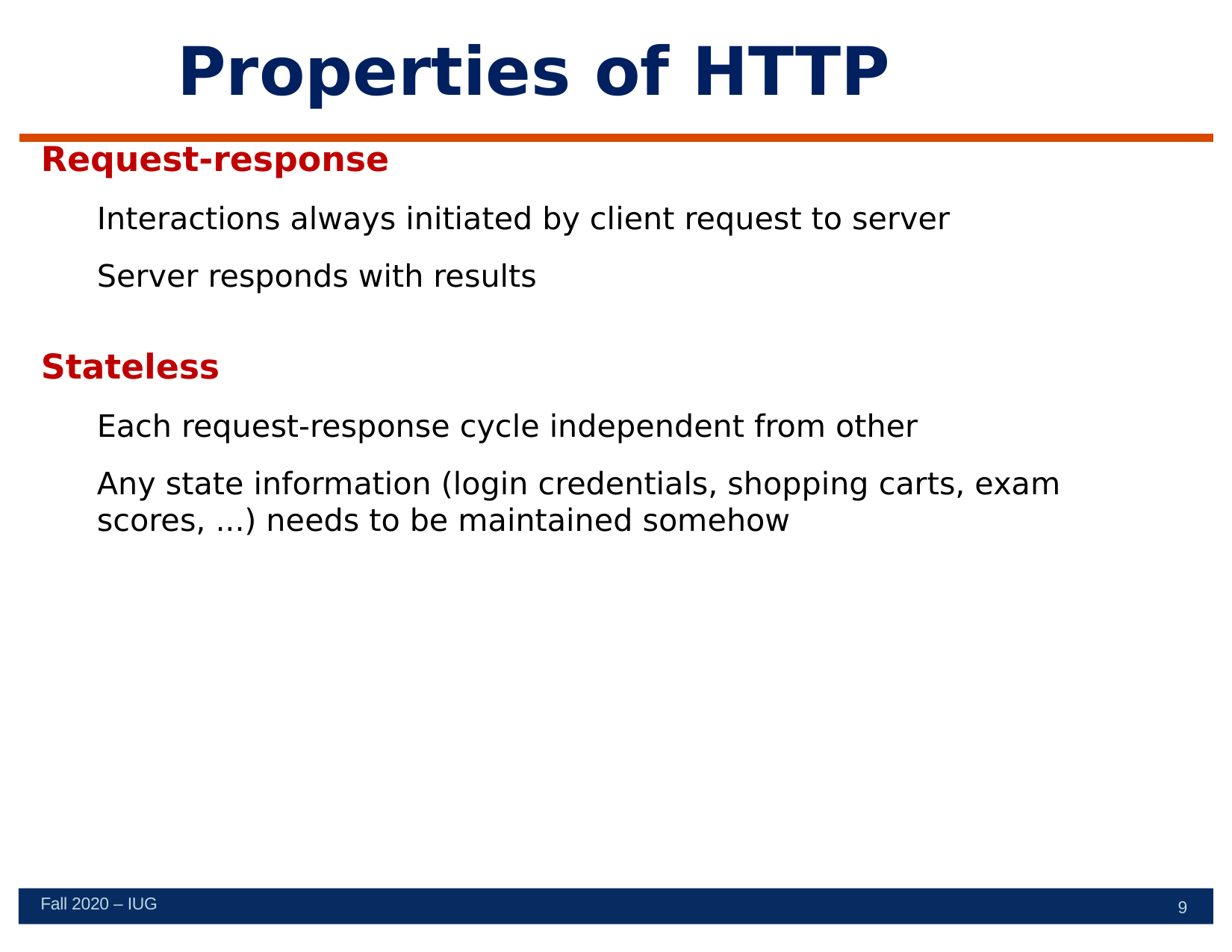

# Properties of HTTP
Request-response
Interactions always initiated by client request to server
Server responds with results
Stateless
Each request-response cycle independent from other
Any state information (login credentials, shopping carts, exam scores, ...) needs to be maintained somehow

Fall 2020 – IUG
9